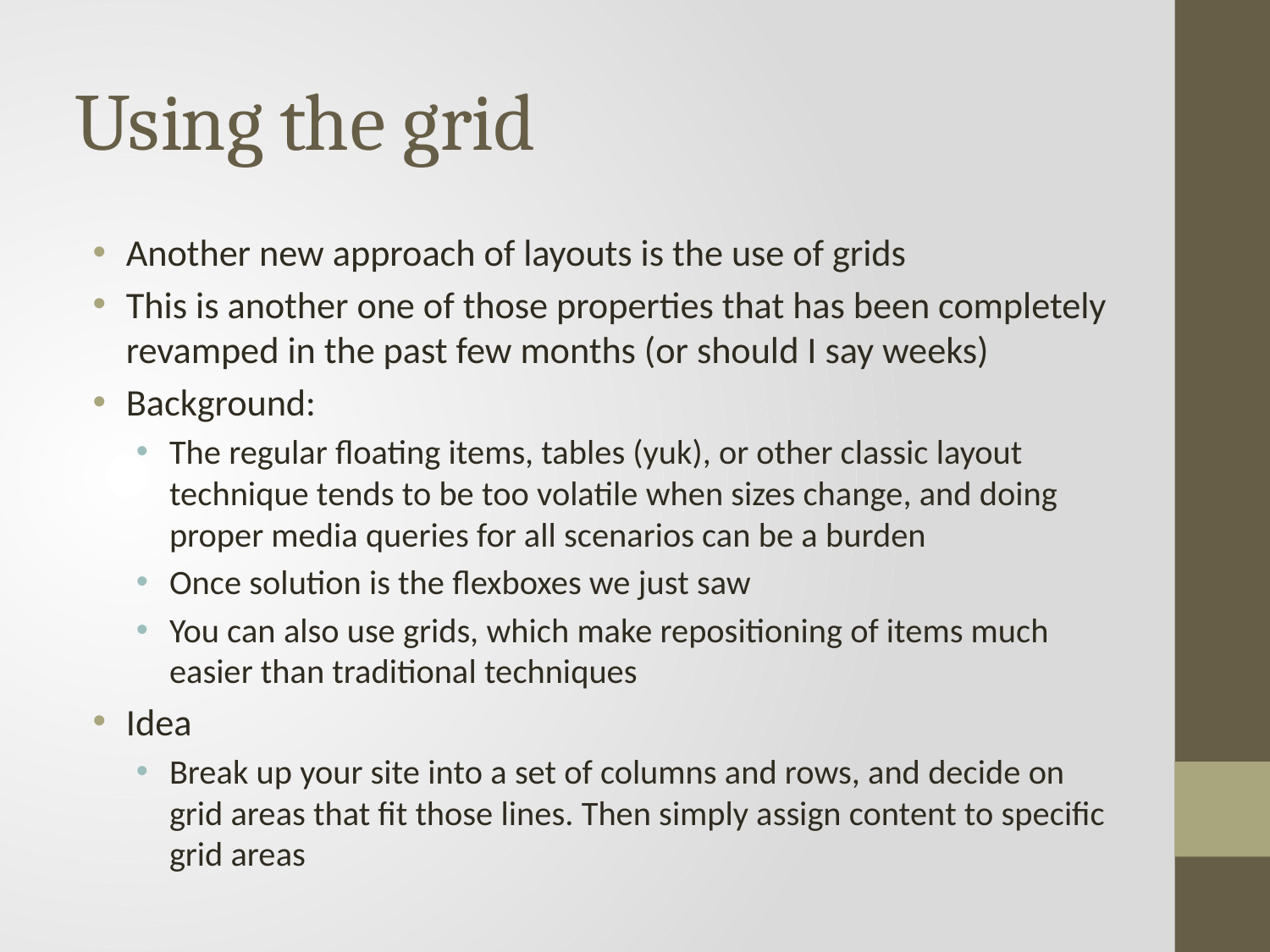

# Using the grid
Another new approach of layouts is the use of grids
This is another one of those properties that has been completely revamped in the past few months (or should I say weeks)
Background:
The regular floating items, tables (yuk), or other classic layout technique tends to be too volatile when sizes change, and doing proper media queries for all scenarios can be a burden
Once solution is the flexboxes we just saw
You can also use grids, which make repositioning of items much easier than traditional techniques
Idea
Break up your site into a set of columns and rows, and decide on grid areas that fit those lines. Then simply assign content to specific grid areas